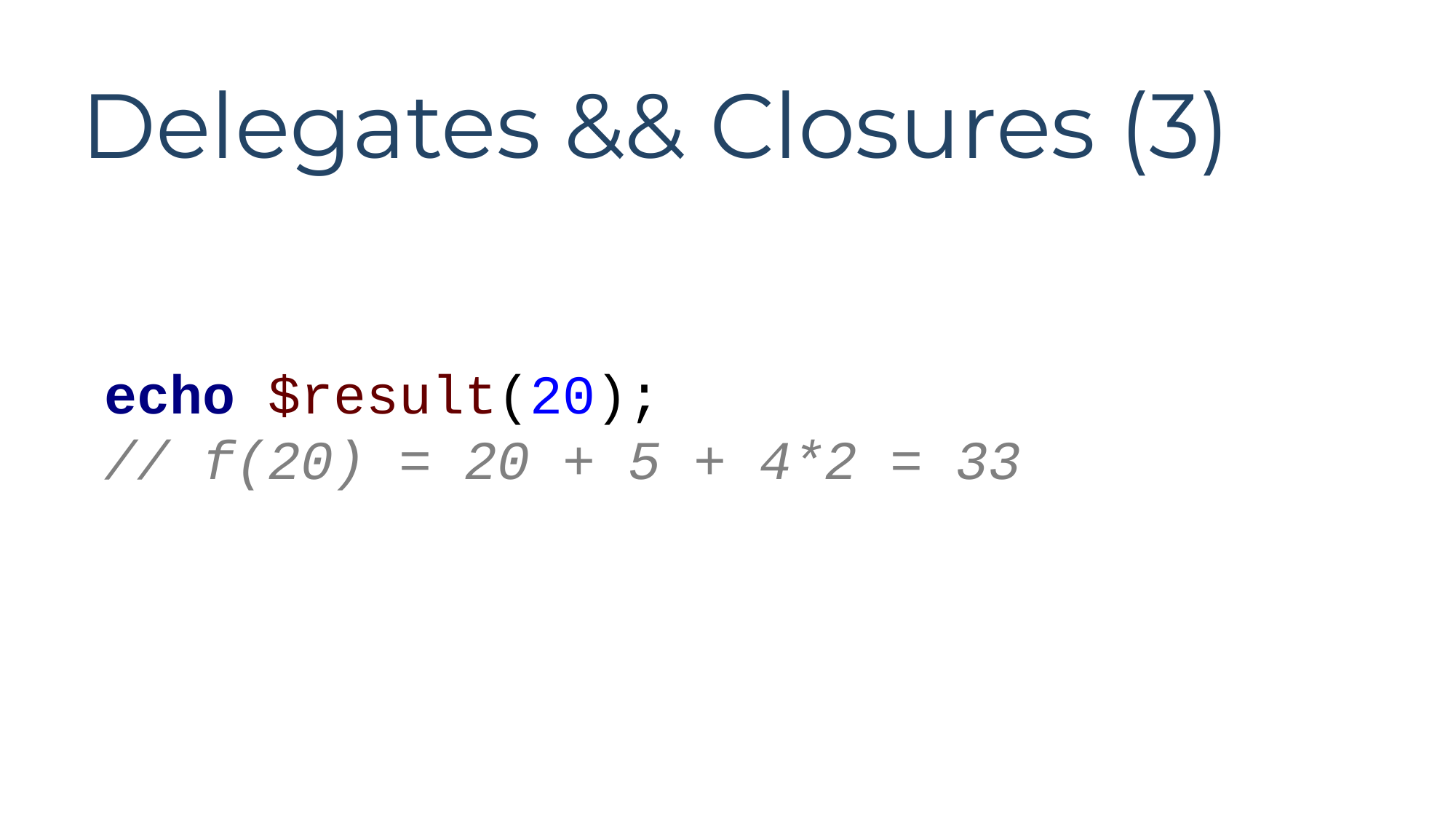

# Delegates && Closures (3)
echo $result(20);
// f(20) = 20 + 5 + 4*2 = 33